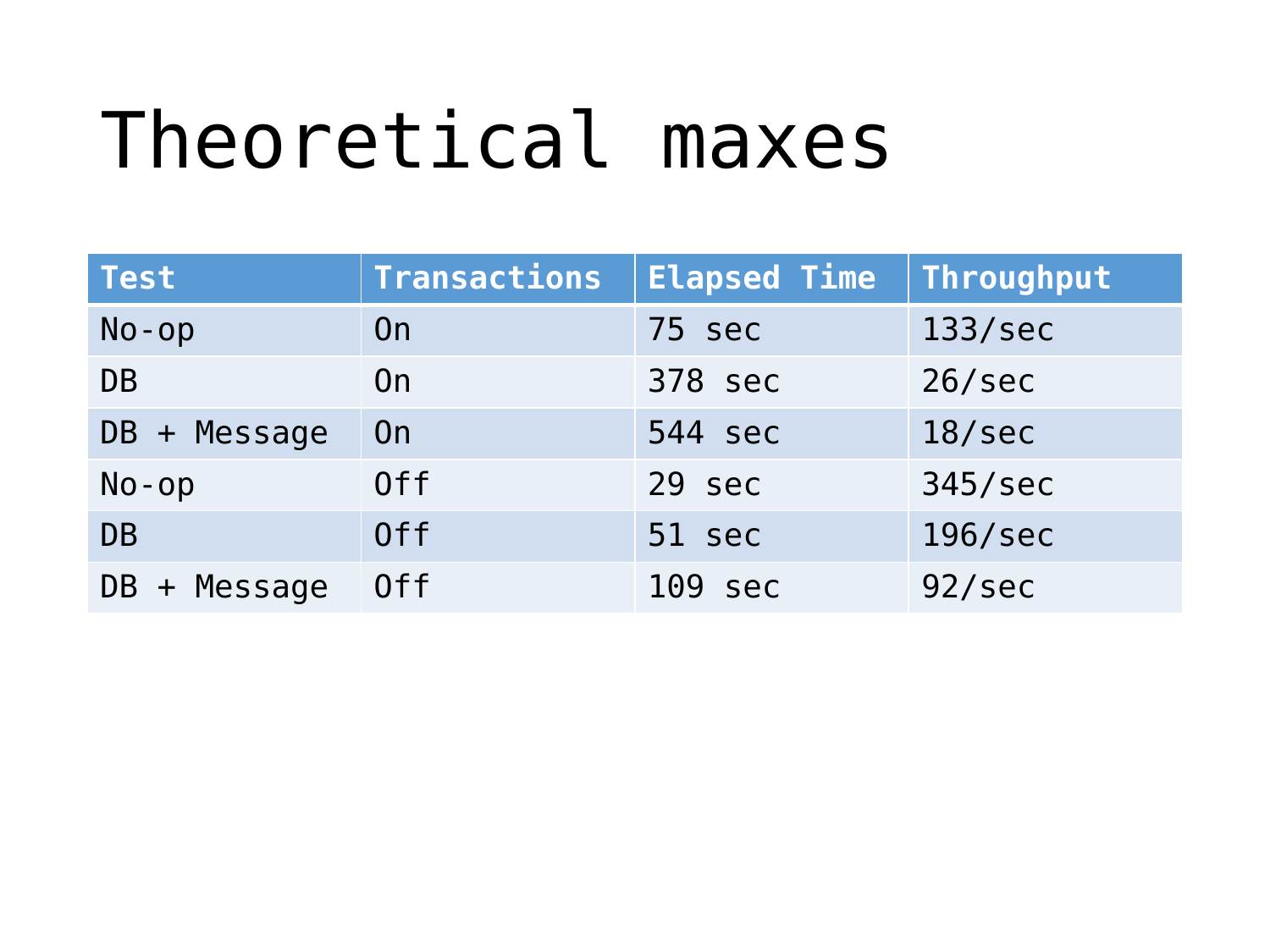

# Theoretical maxes
| Test | Transactions | Elapsed Time | Throughput |
| --- | --- | --- | --- |
| No-op | On | 75 sec | 133/sec |
| DB | On | 378 sec | 26/sec |
| DB + Message | On | 544 sec | 18/sec |
| No-op | Off | 29 sec | 345/sec |
| DB | Off | 51 sec | 196/sec |
| DB + Message | Off | 109 sec | 92/sec |